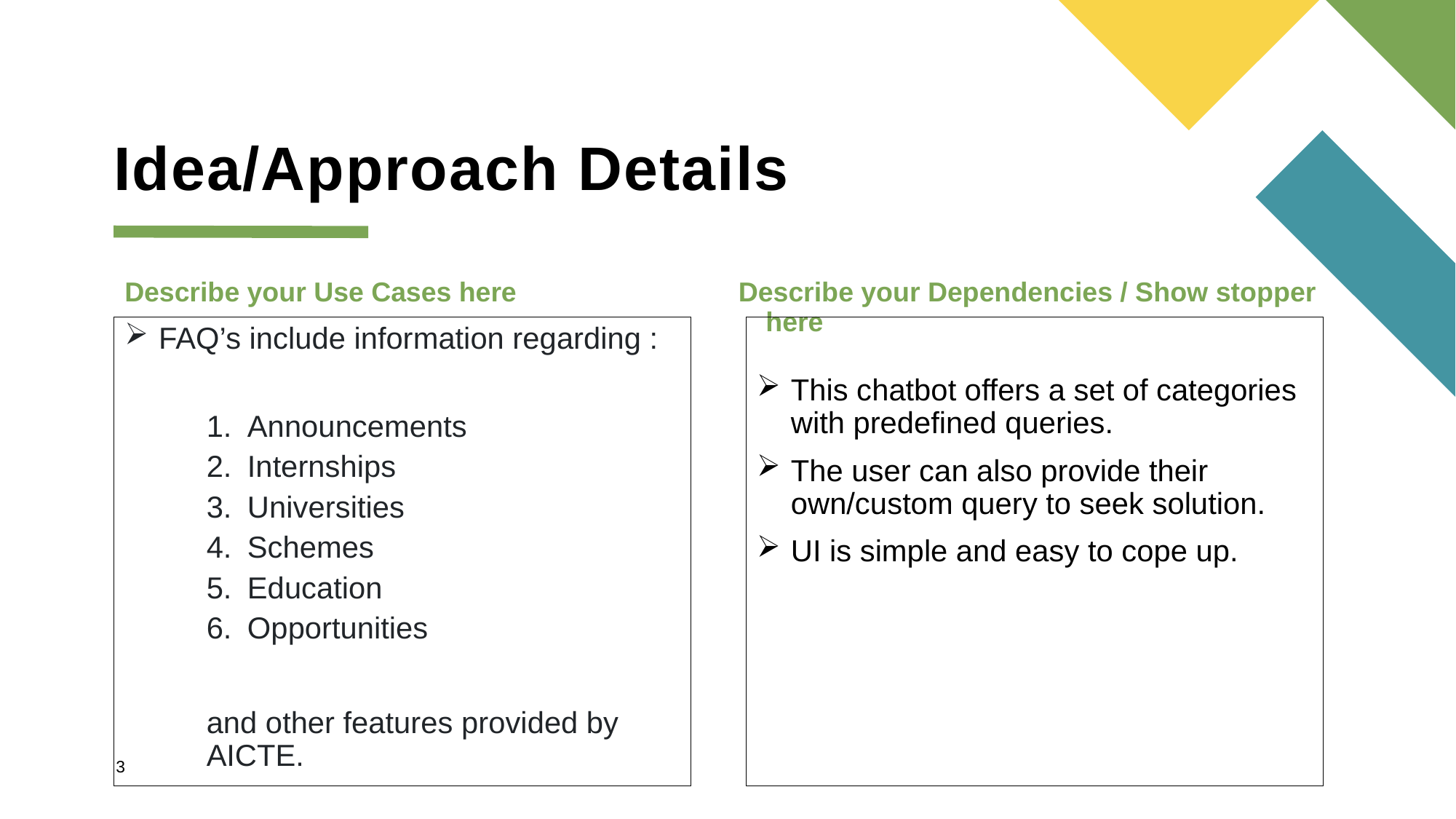

# Idea/Approach Details
Describe your Use Cases here
Describe your Dependencies / Show stopper here
FAQ’s include information regarding :

Announcements
Internships
Universities
Schemes
Education
Opportunities

and other features provided by AICTE.

This chatbot offers a set of categories with predefined queries.
The user can also provide their own/custom query to seek solution.
UI is simple and easy to cope up.
3